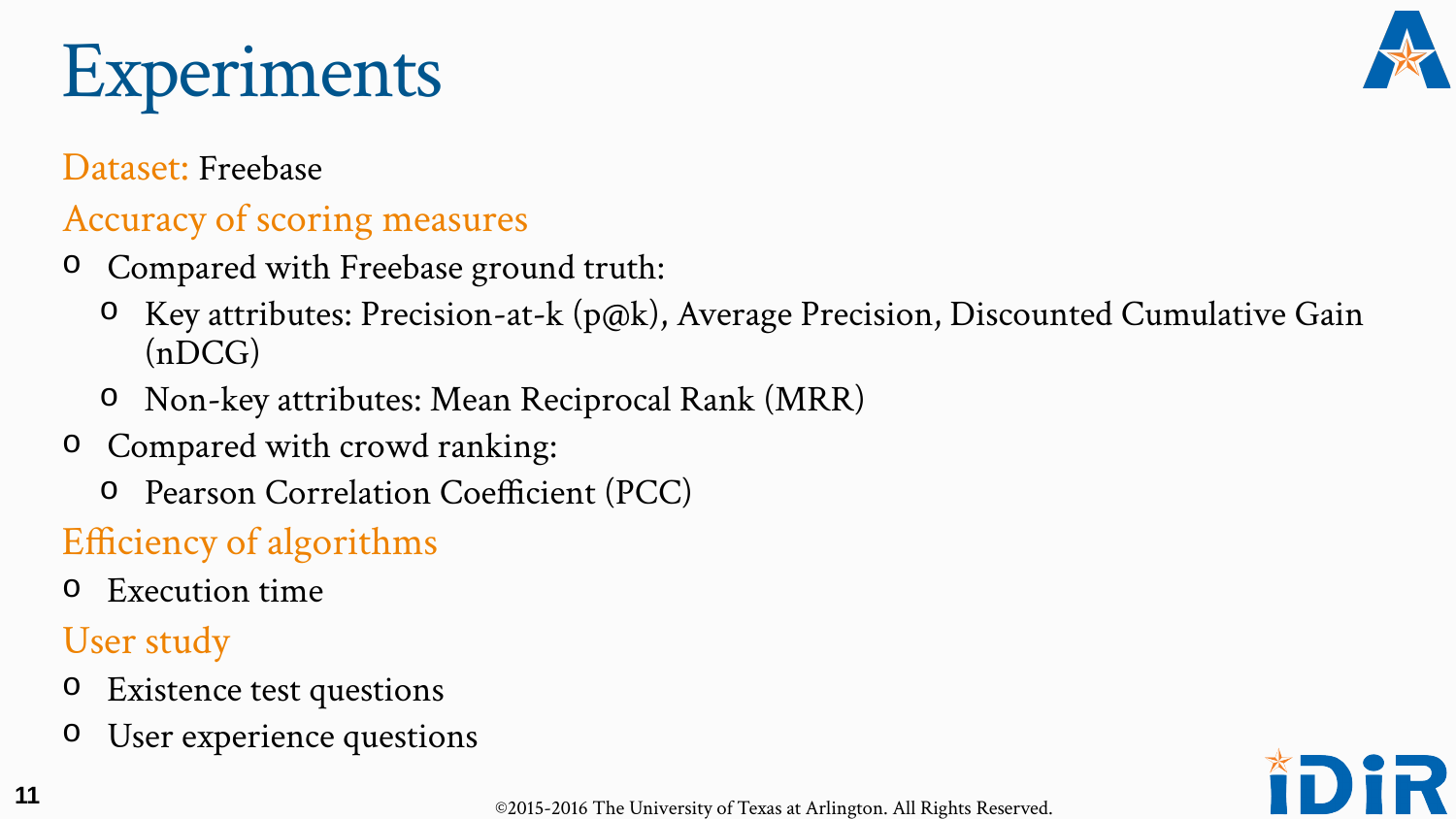

# Experiments
Dataset: Freebase
Accuracy of scoring measures
Compared with Freebase ground truth:
Key attributes: Precision-at-k (p@k), Average Precision, Discounted Cumulative Gain (nDCG)
Non-key attributes: Mean Reciprocal Rank (MRR)
Compared with crowd ranking:
Pearson Correlation Coefficient (PCC)
Efficiency of algorithms
Execution time
User study
Existence test questions
User experience questions
11